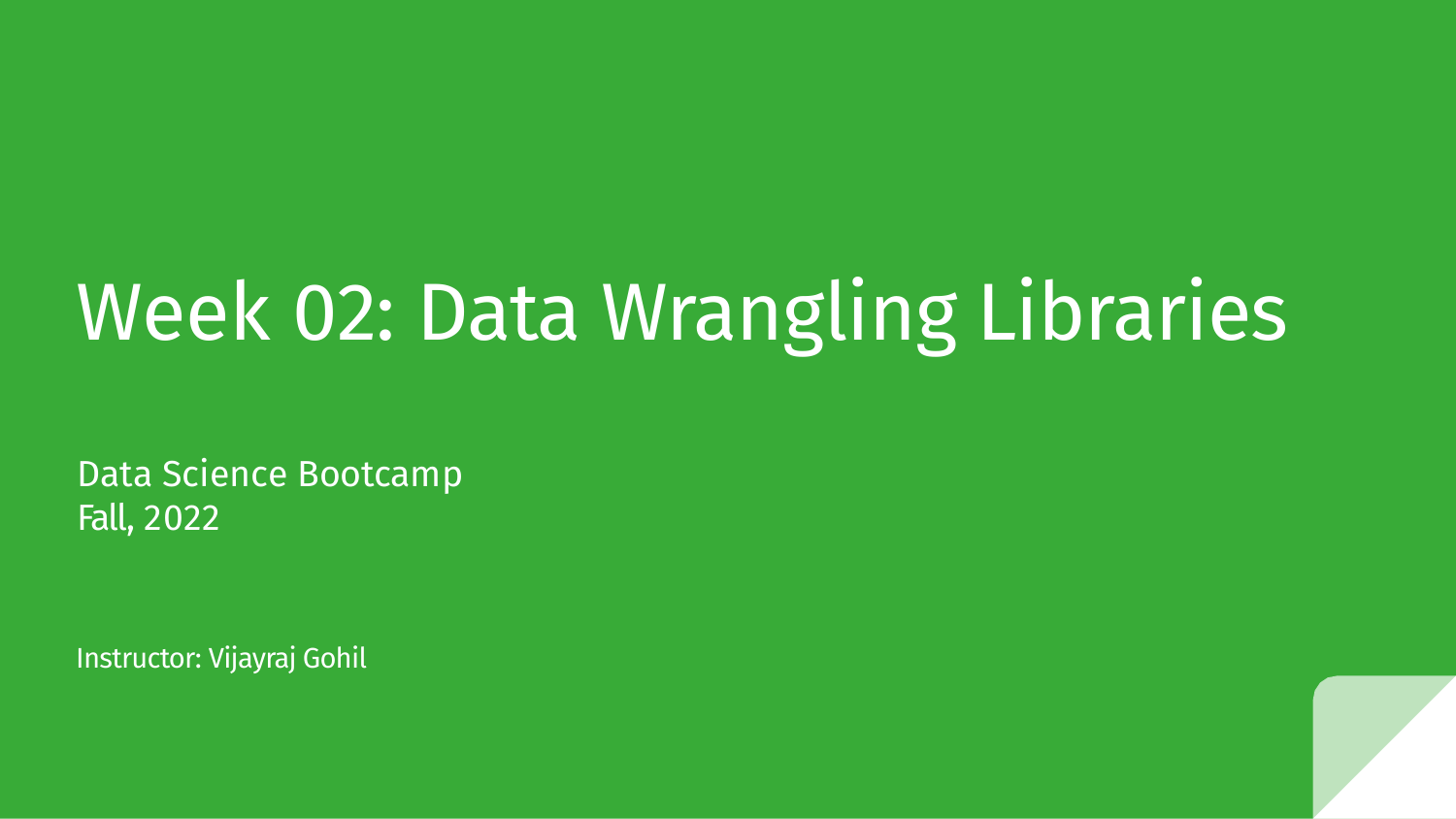

# Week 02: Data Wrangling Libraries
Data Science Bootcamp Fall, 2022
Instructor: Vijayraj Gohil